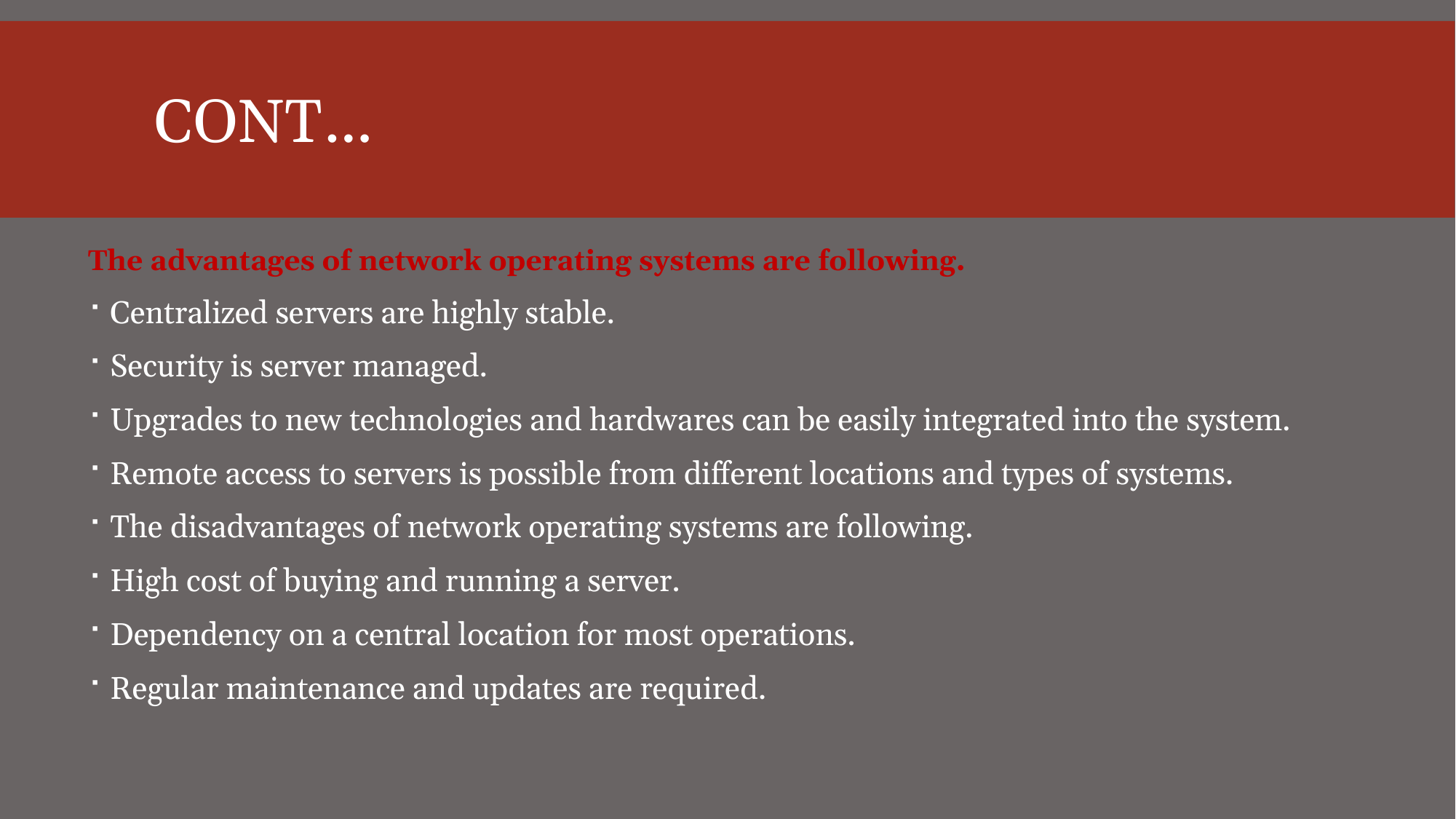

# Cont…
The advantages of network operating systems are following.
Centralized servers are highly stable.
Security is server managed.
Upgrades to new technologies and hardwares can be easily integrated into the system.
Remote access to servers is possible from different locations and types of systems.
The disadvantages of network operating systems are following.
High cost of buying and running a server.
Dependency on a central location for most operations.
Regular maintenance and updates are required.